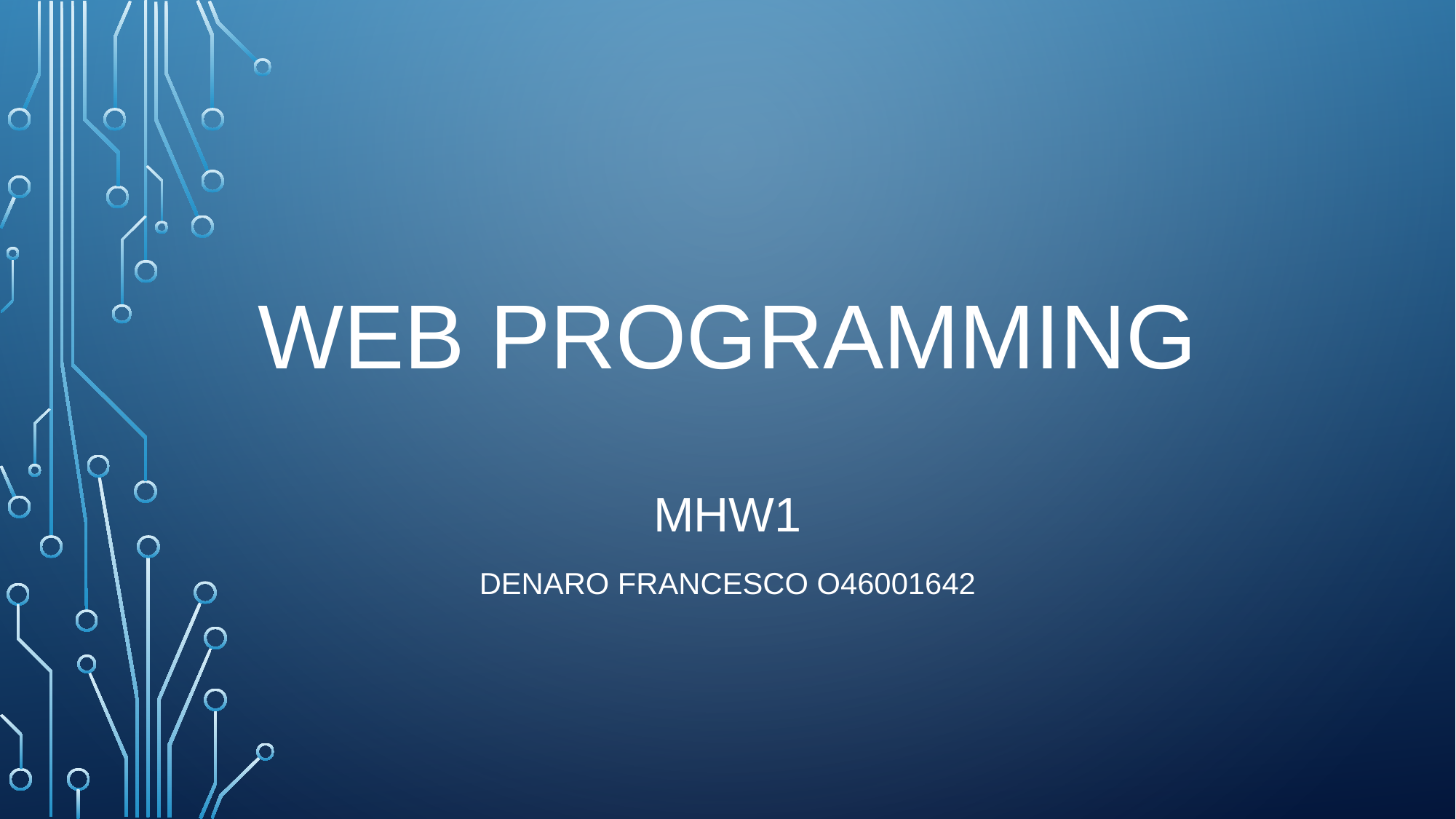

# Web programming
Mhw1
Denaro francesco O46001642